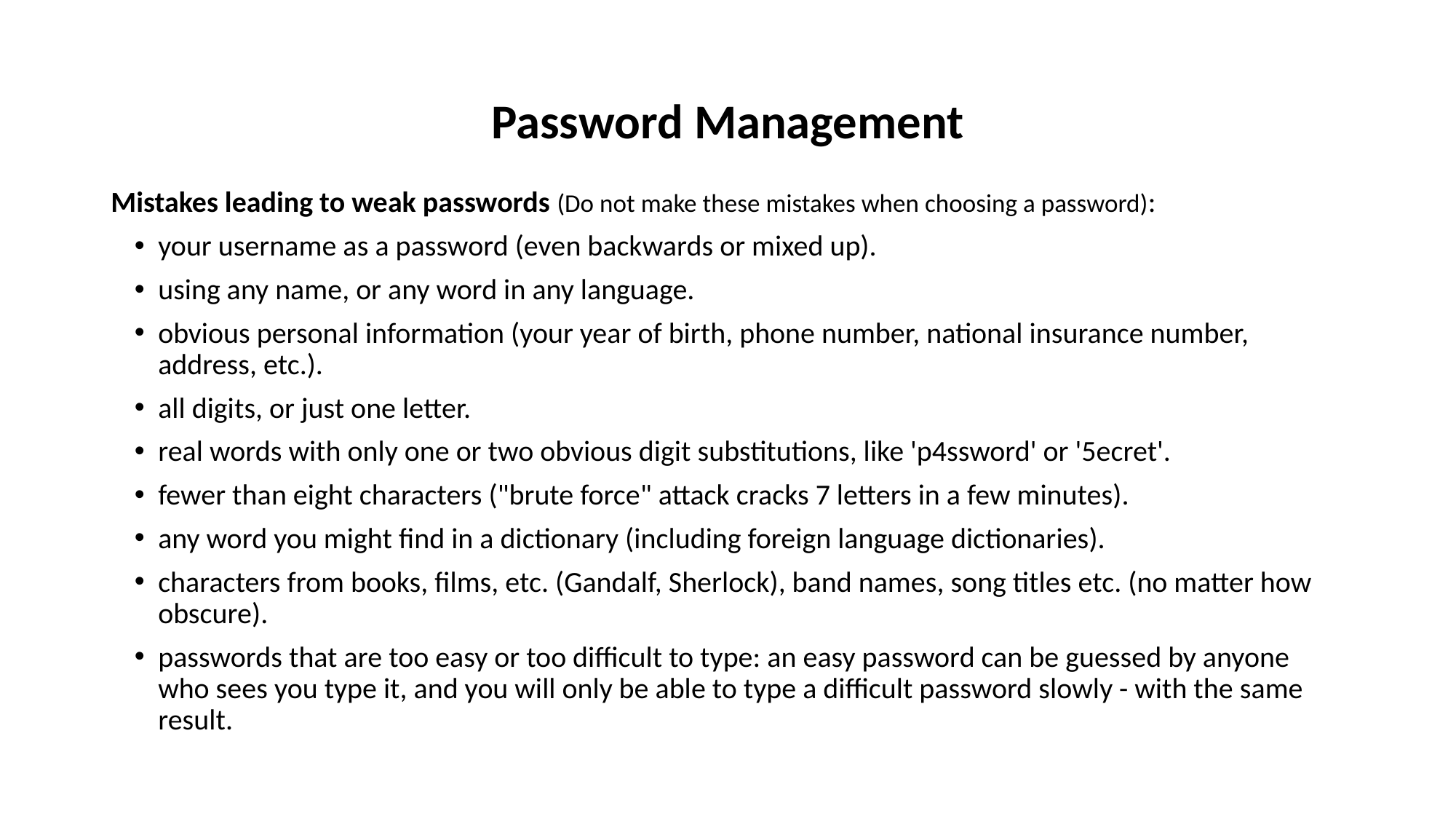

# Password Management
Mistakes leading to weak passwords (Do not make these mistakes when choosing a password):
your username as a password (even backwards or mixed up).
using any name, or any word in any language.
obvious personal information (your year of birth, phone number, national insurance number, address, etc.).
all digits, or just one letter.
real words with only one or two obvious digit substitutions, like 'p4ssword' or '5ecret'.
fewer than eight characters ("brute force" attack cracks 7 letters in a few minutes).
any word you might find in a dictionary (including foreign language dictionaries).
characters from books, films, etc. (Gandalf, Sherlock), band names, song titles etc. (no matter how obscure).
passwords that are too easy or too difficult to type: an easy password can be guessed by anyone who sees you type it, and you will only be able to type a difficult password slowly - with the same result.